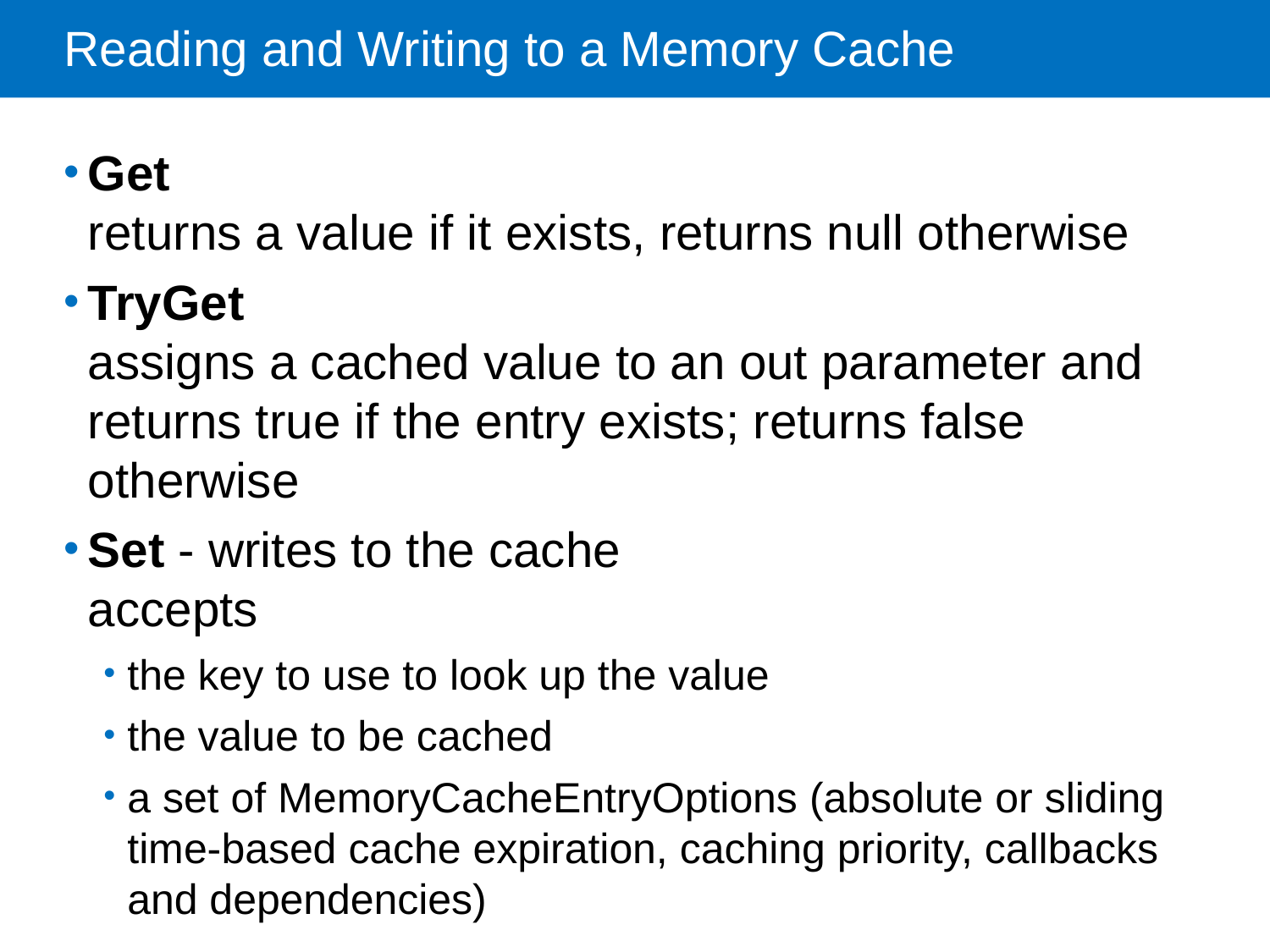

# Reading and Writing to a Memory Cache
Get
returns a value if it exists, returns null otherwise
TryGet
assigns a cached value to an out parameter and returns true if the entry exists; returns false otherwise
Set - writes to the cache
accepts
the key to use to look up the value
the value to be cached
a set of MemoryCacheEntryOptions (absolute or sliding time-based cache expiration, caching priority, callbacks and dependencies)